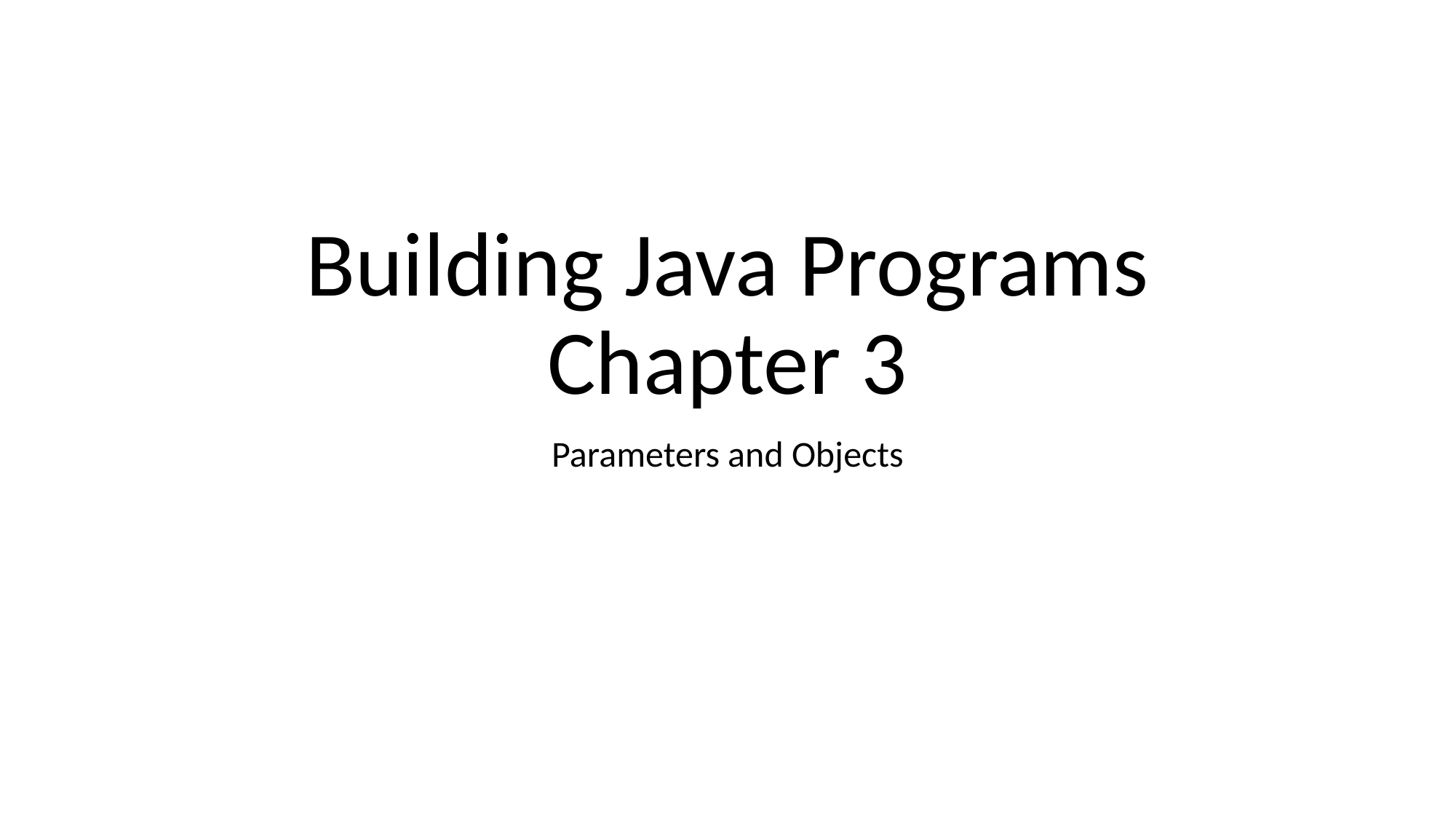

# Building Java Programs Chapter 3
Parameters and Objects